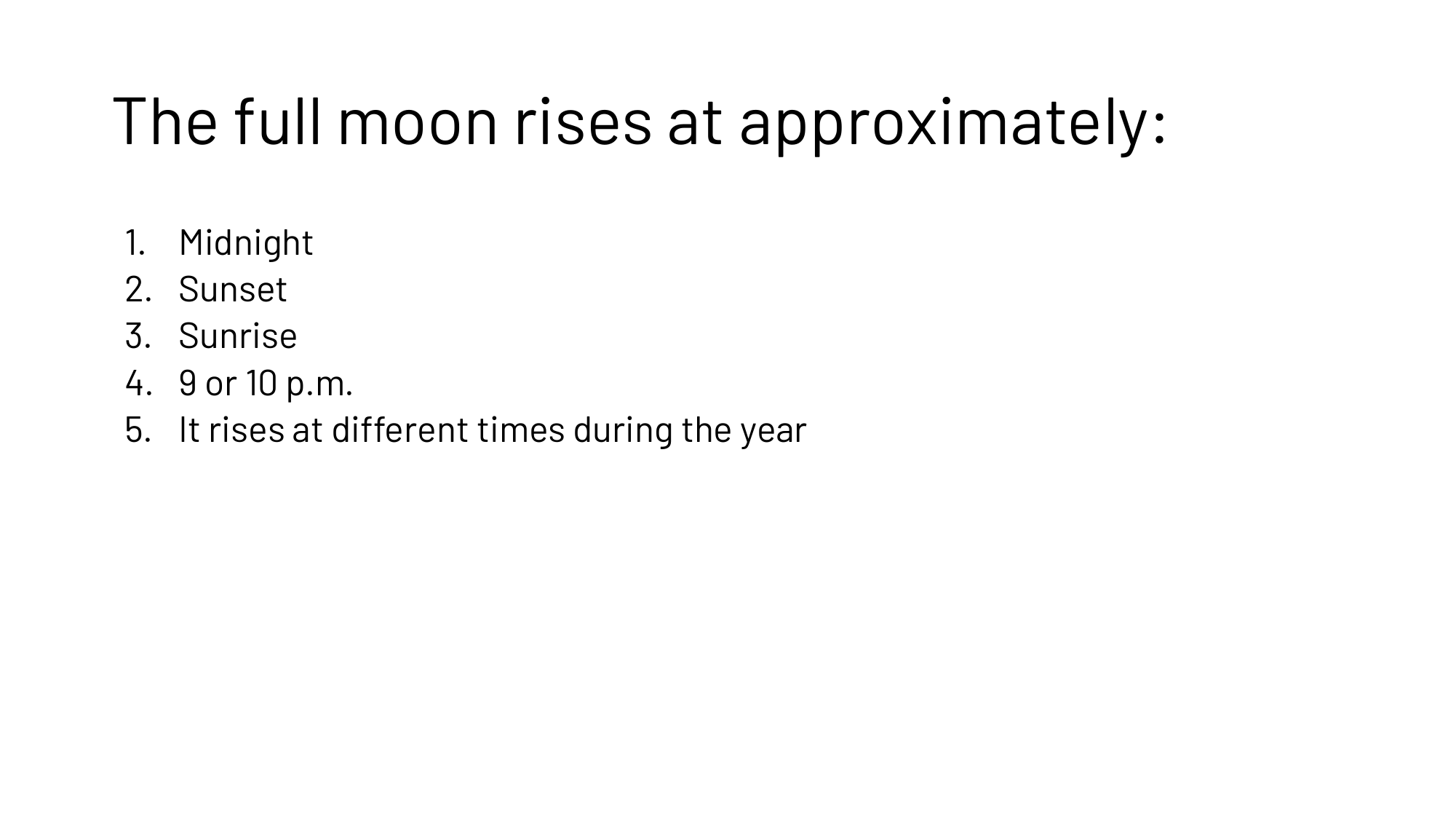

# The full moon rises at approximately:
Midnight
Sunset
Sunrise
9 or 10 p.m.
It rises at different times during the year